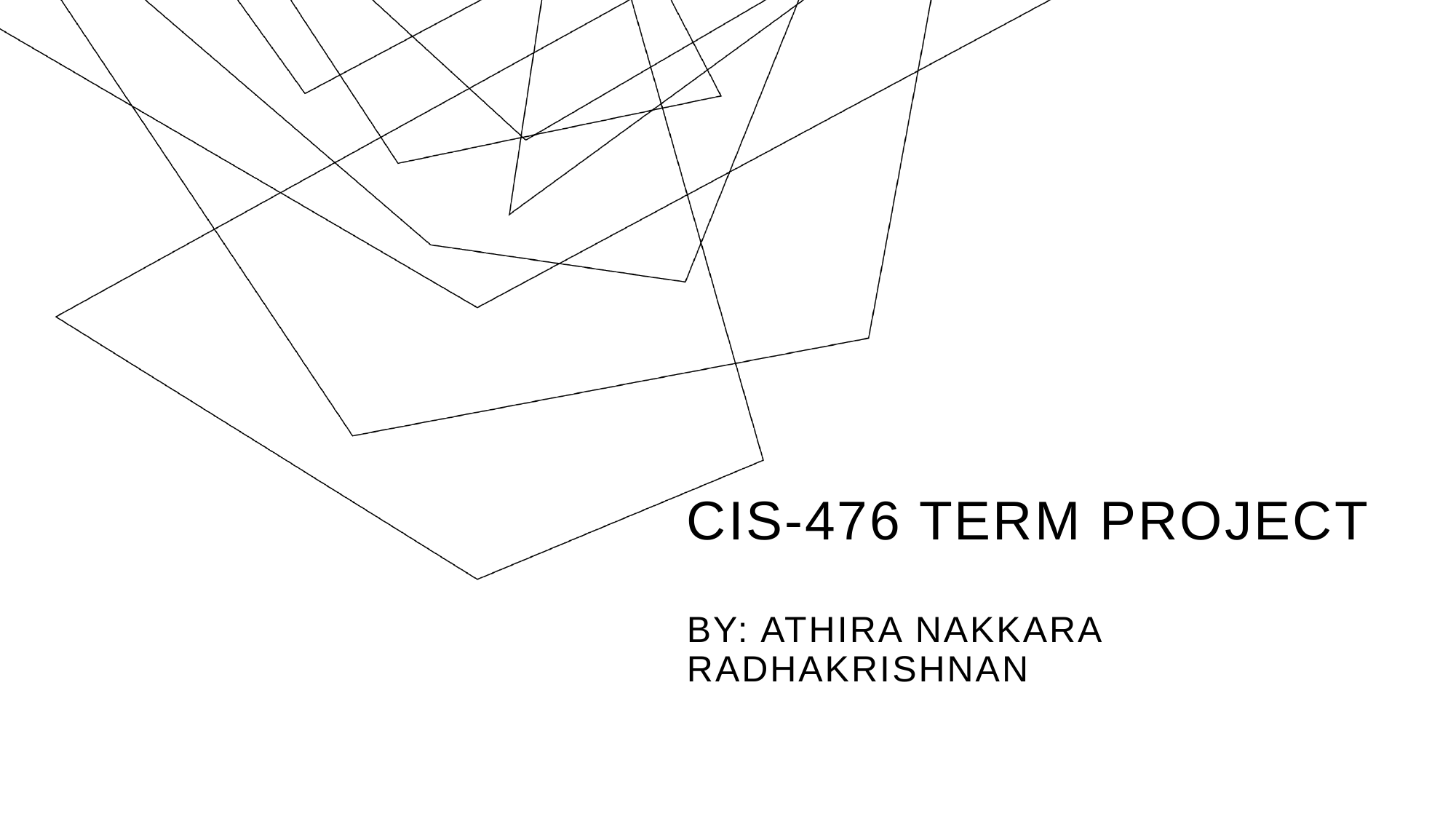

# Cis-476 term project By: Athira Nakkara Radhakrishnan